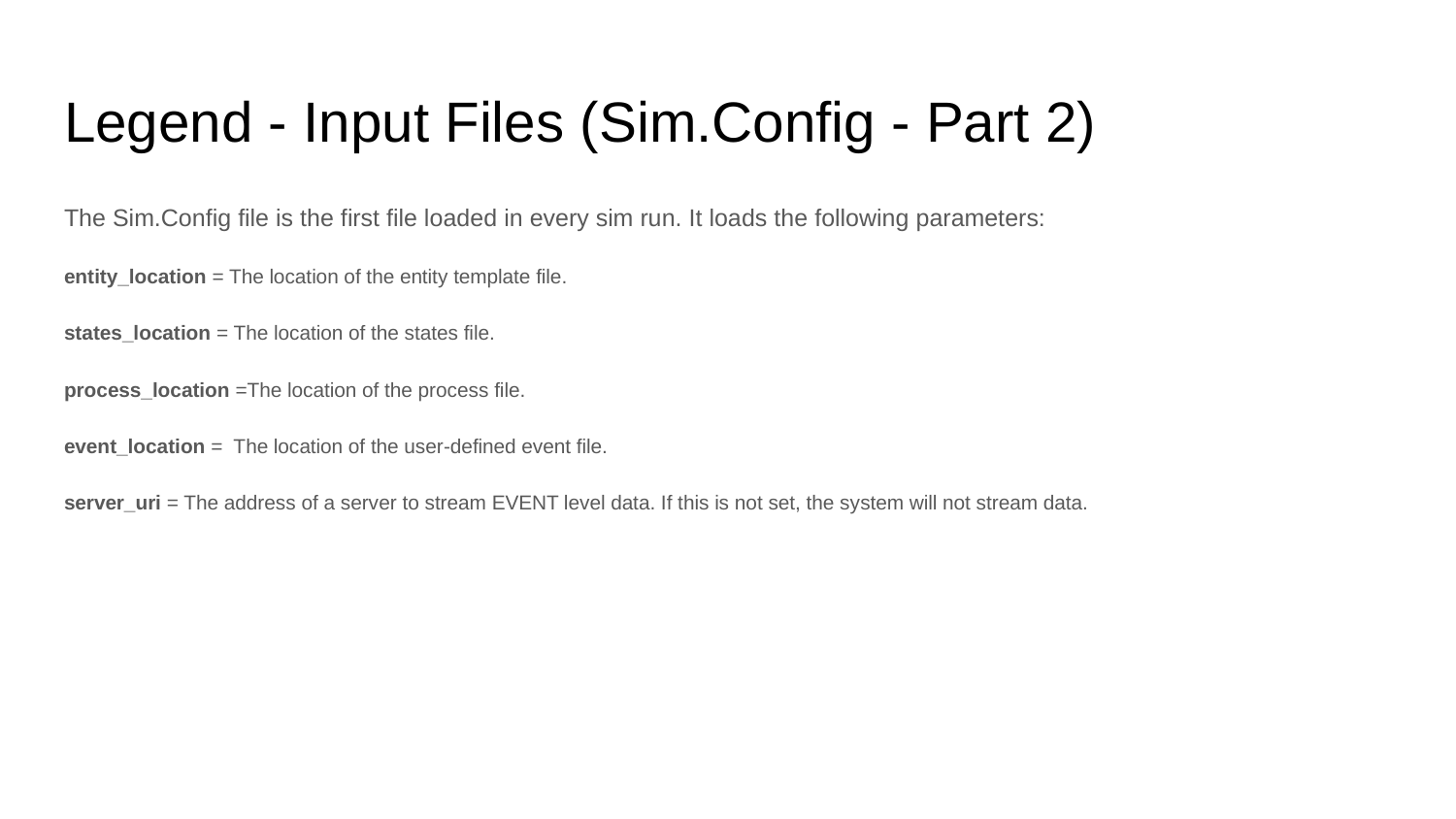

# Legend - Input Files (Sim.Config - Part 2)
The Sim.Config file is the first file loaded in every sim run. It loads the following parameters:
entity_location = The location of the entity template file.
states_location = The location of the states file.
process_location =The location of the process file.
event_location =  The location of the user-defined event file.
server_uri = The address of a server to stream EVENT level data. If this is not set, the system will not stream data.